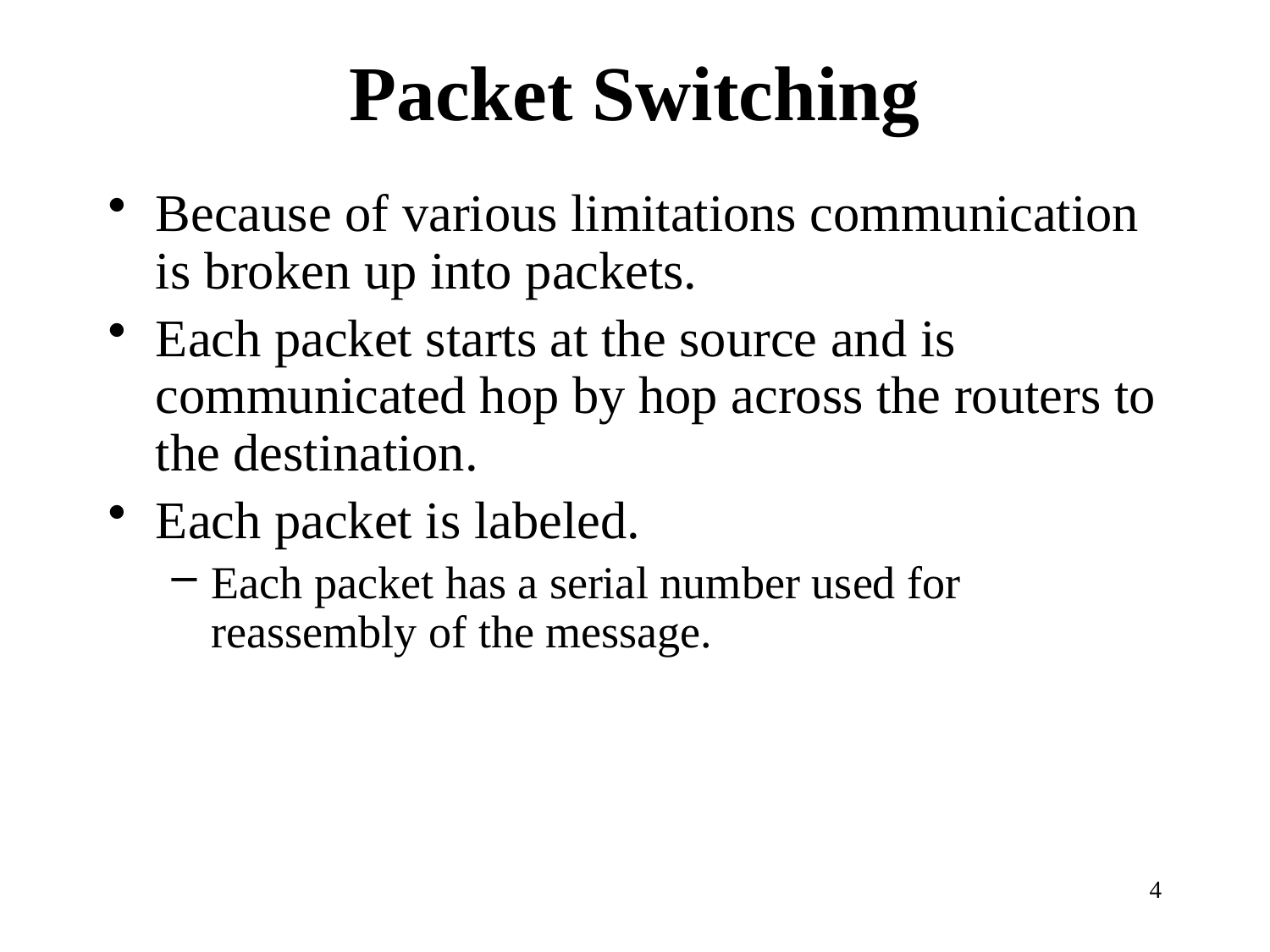

# Packet Switching
Because of various limitations communication is broken up into packets.
Each packet starts at the source and is communicated hop by hop across the routers to the destination.
Each packet is labeled.
Each packet has a serial number used for reassembly of the message.
4